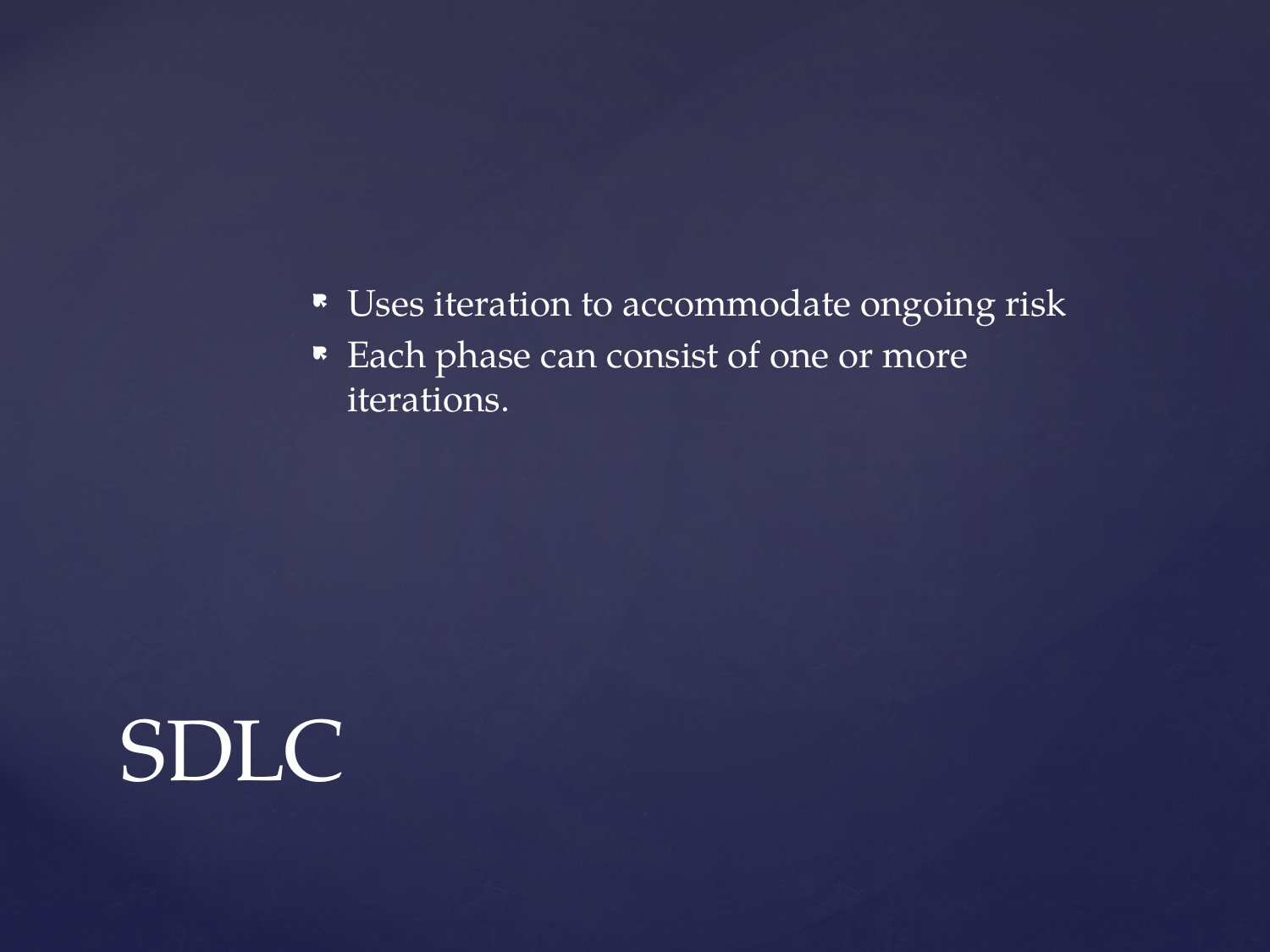

Uses iteration to accommodate ongoing risk
Each phase can consist of one or more iterations.
# SDLC